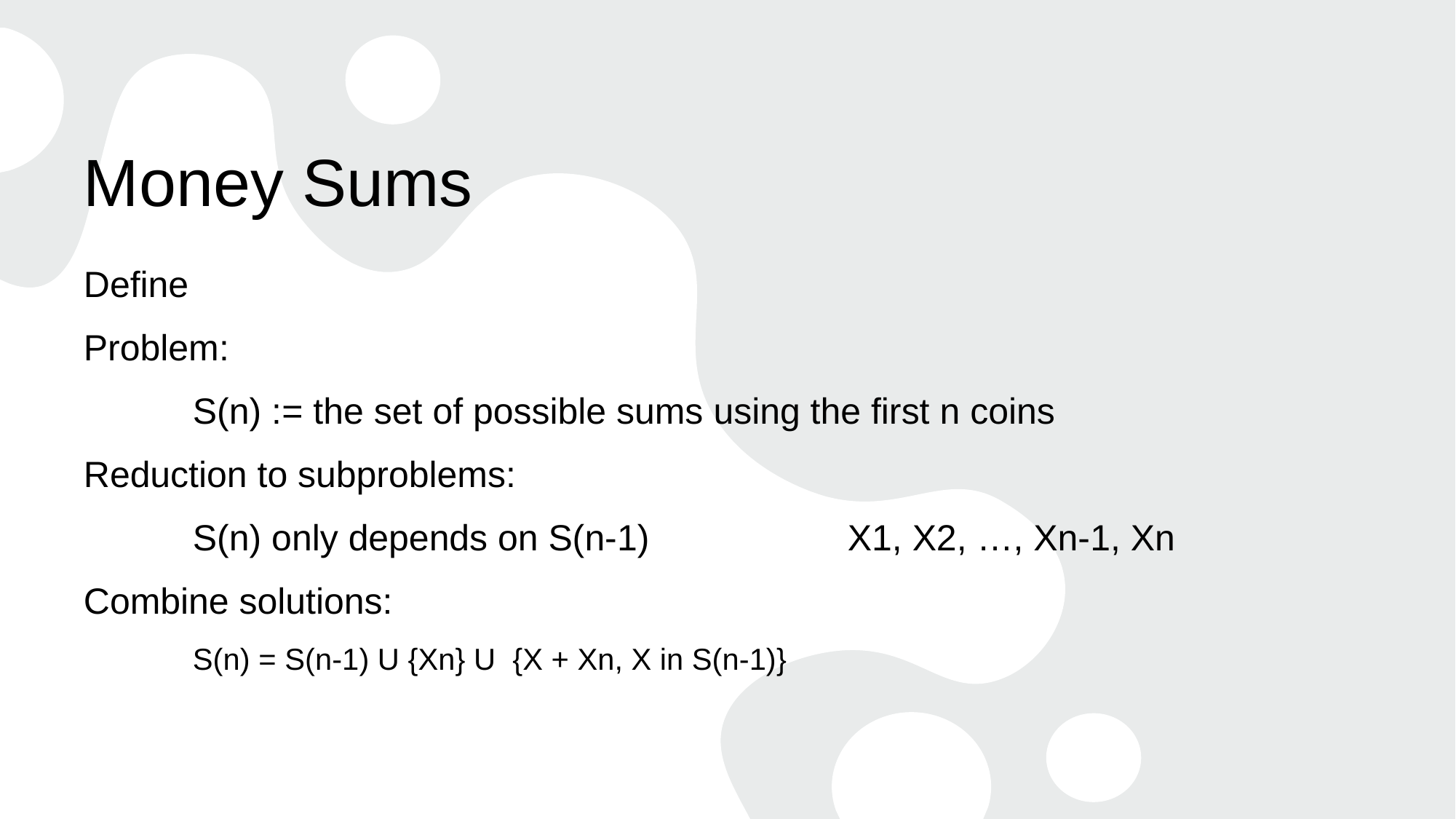

# Money Sums
Define
Problem:
	S(n) := the set of possible sums using the first n coins
Reduction to subproblems:
	S(n) only depends on S(n-1)		X1, X2, …, Xn-1, Xn
Combine solutions:
	S(n) = S(n-1) U {Xn} U  {X + Xn, X in S(n-1)}